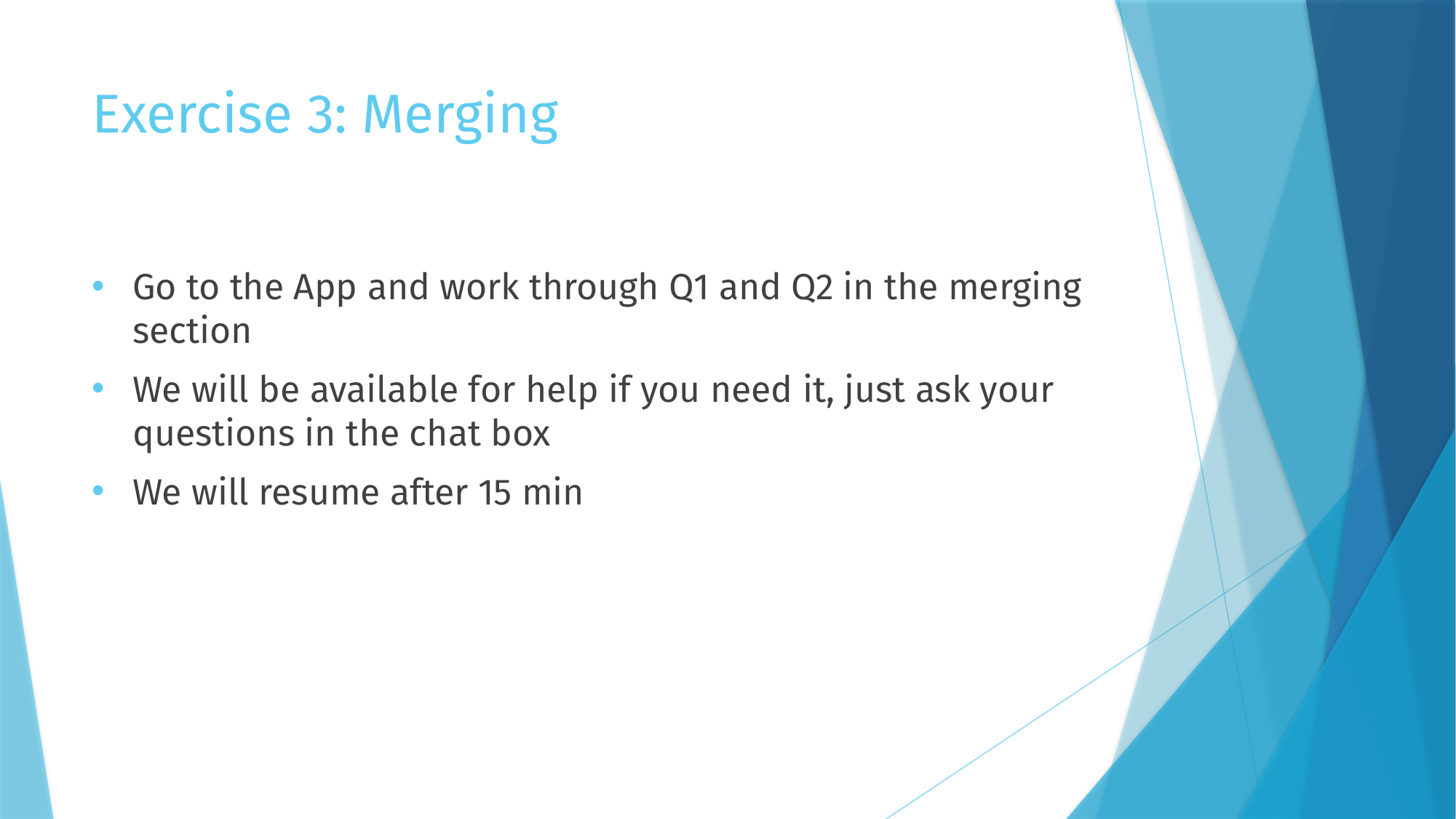

# Exercise 3: Merging
Go to the App and work through Q1 and Q2 in the merging section
We will be available for help if you need it, just ask your questions in the chat box
We will resume after 15 min